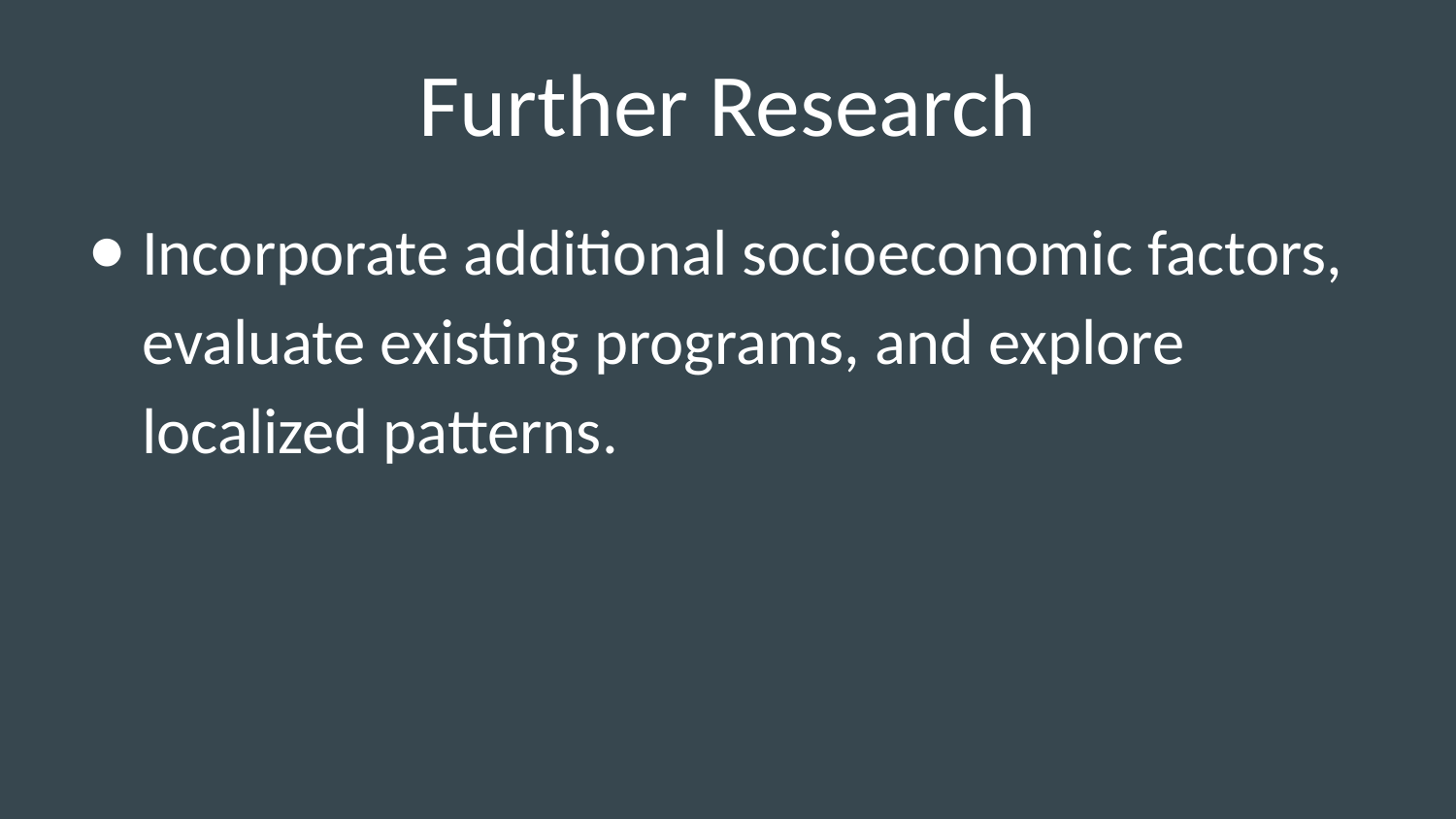

# Further Research
Incorporate additional socioeconomic factors, evaluate existing programs, and explore localized patterns.